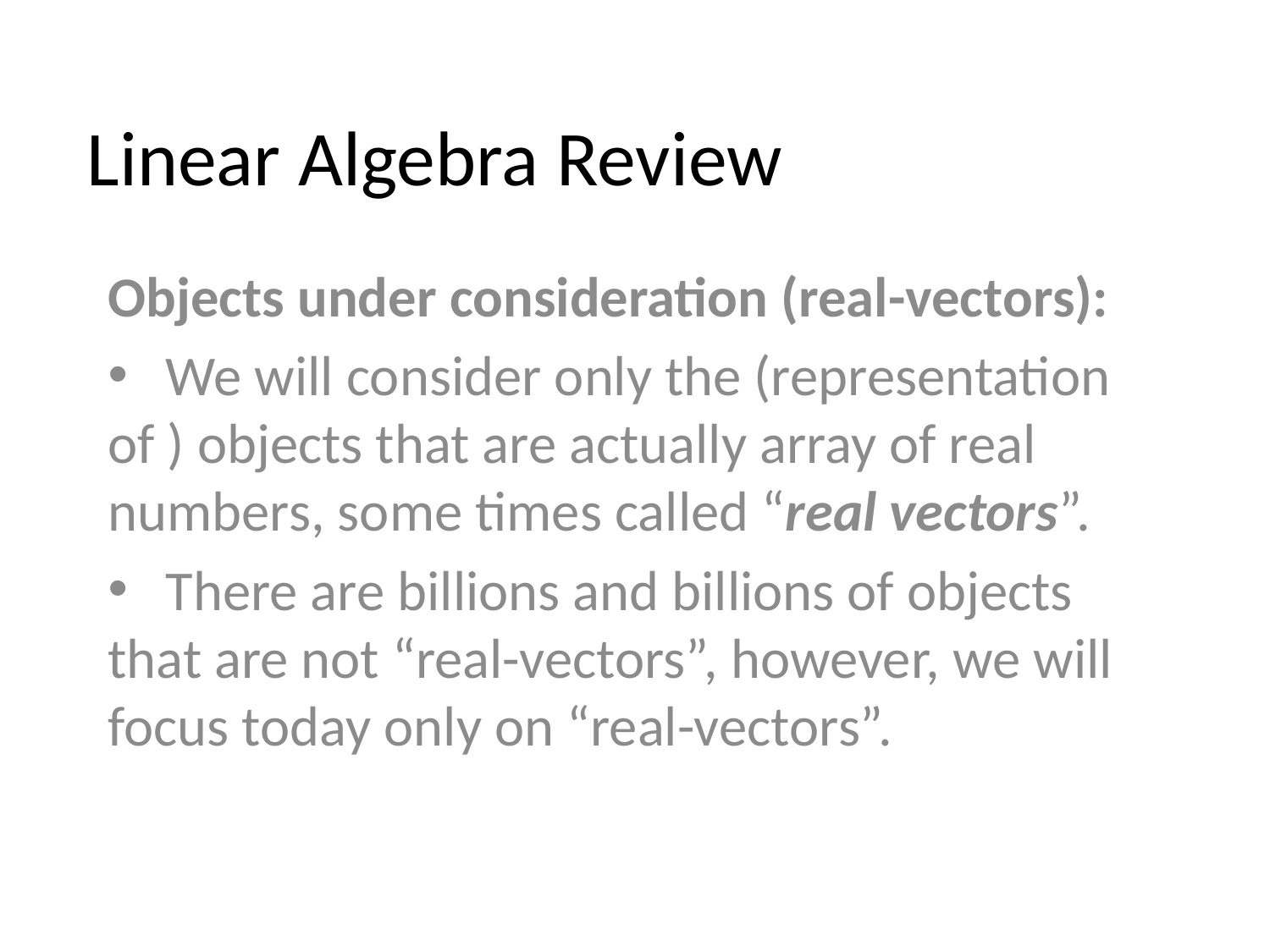

# Linear Algebra Review
Objects under consideration (real-vectors):
   We will consider only the (representation of ) objects that are actually array of real numbers, some times called “real vectors”.
   There are billions and billions of objects that are not “real-vectors”, however, we will focus today only on “real-vectors”.